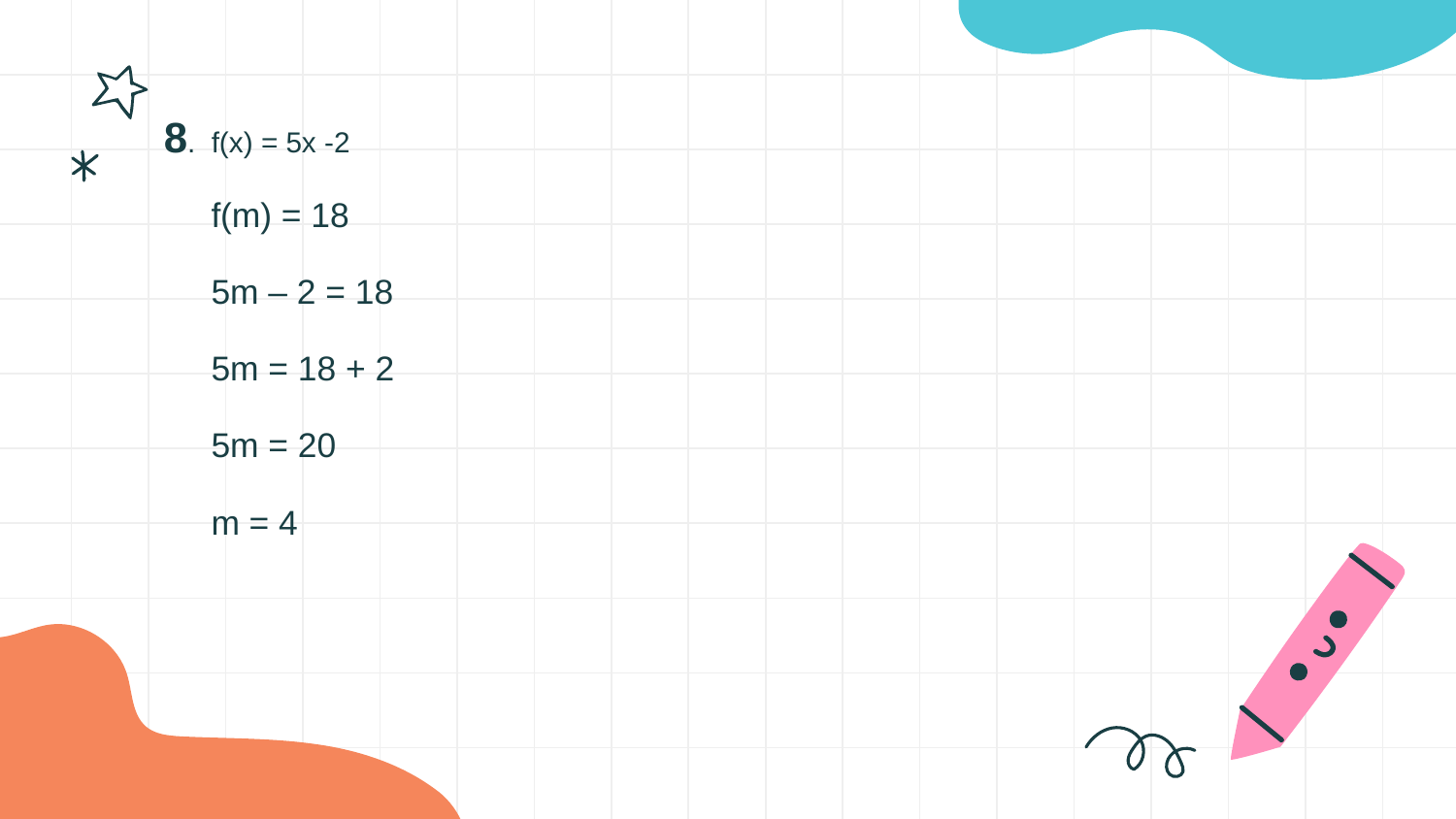

8.  f(x) = 5x -2
     f(m) = 18
     5m – 2 = 18
     5m = 18 + 2
     5m = 20
     m = 4